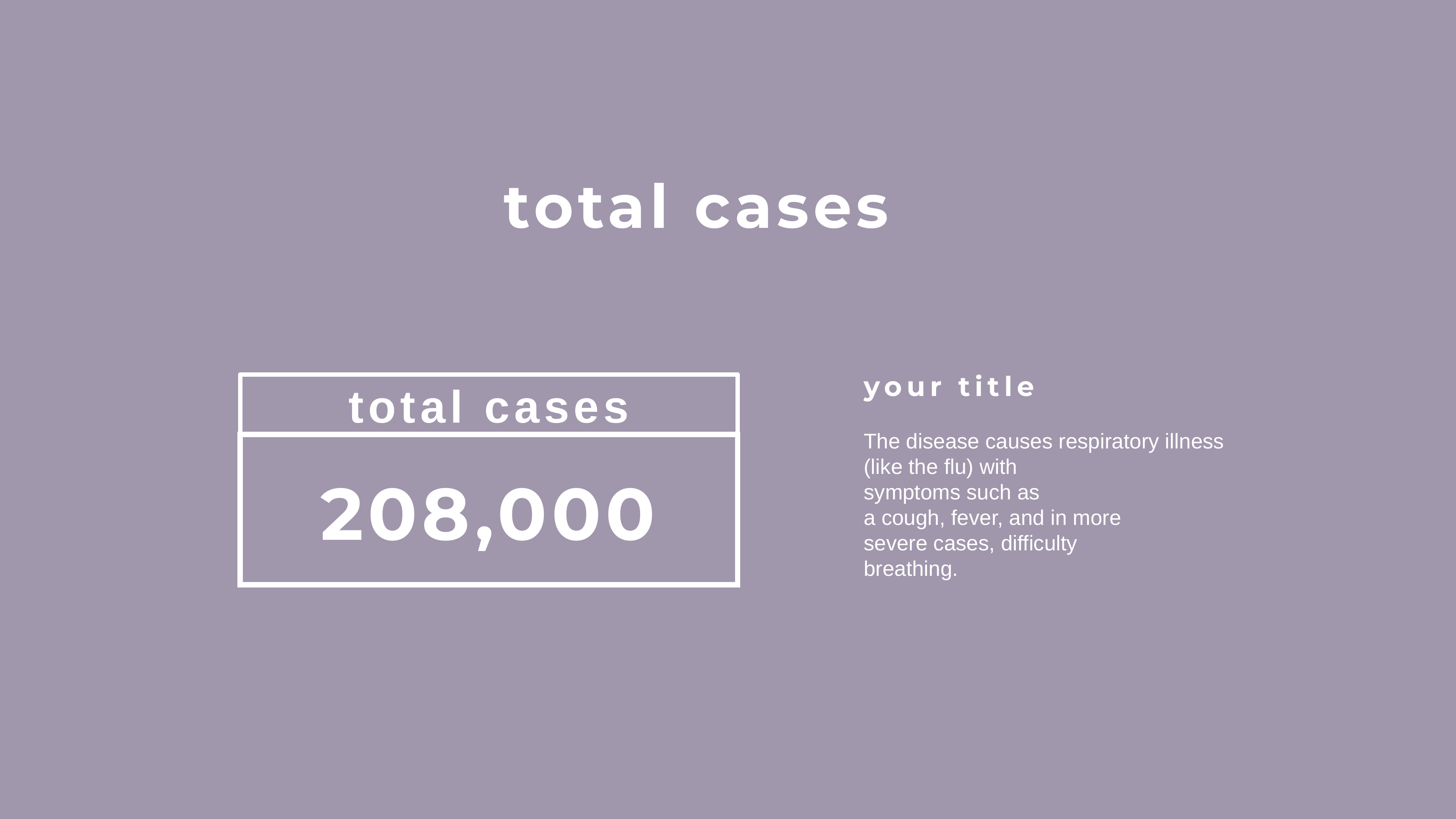

total cases
your title
total cases
The disease causes respiratory illness (like the flu) with
symptoms such as
a cough, fever, and in more
severe cases, difficulty
breathing.

208,000